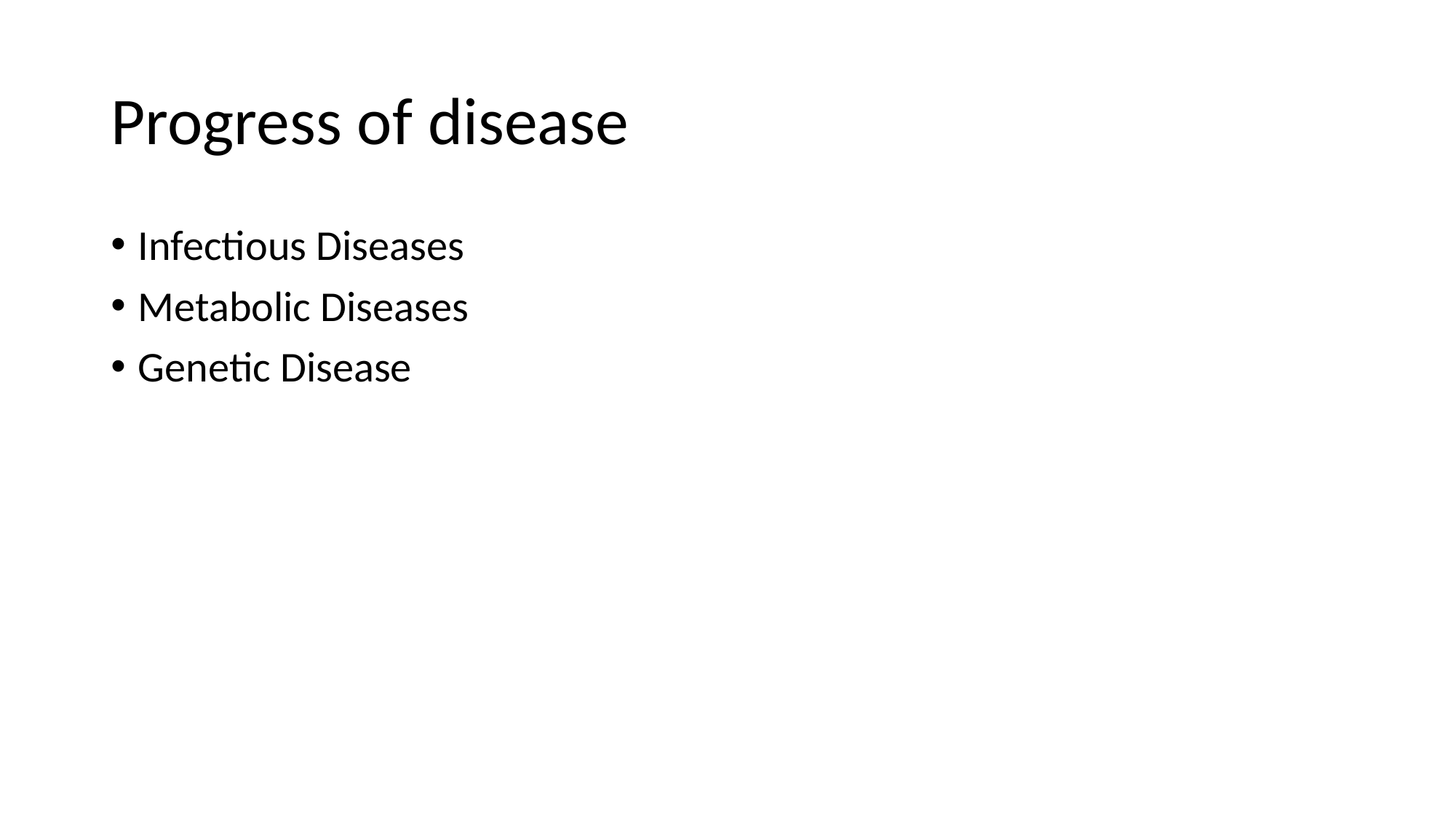

# Progress of disease
Infectious Diseases
Metabolic Diseases
Genetic Disease